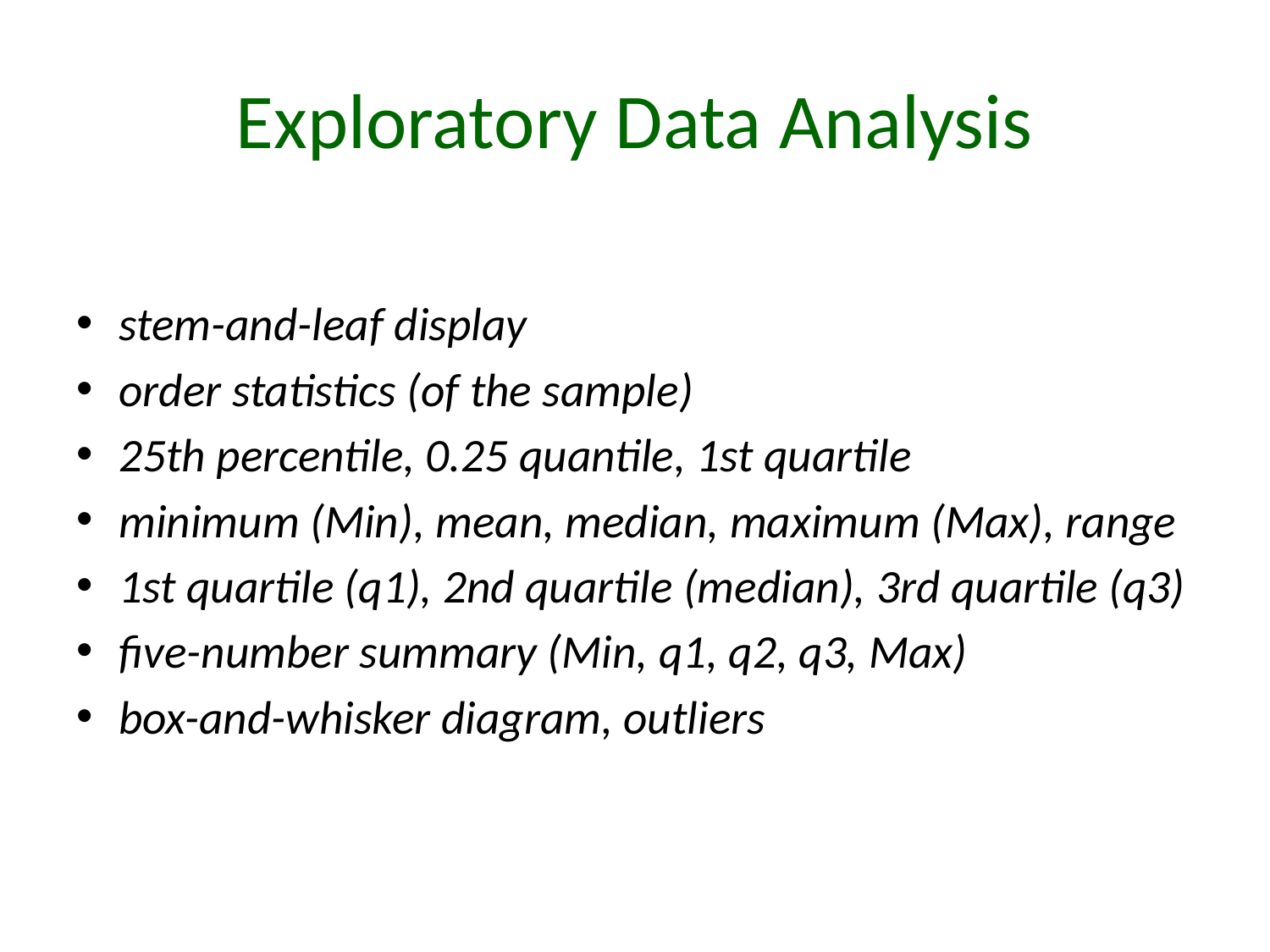

# Exploratory Data Analysis

stem-and-leaf display
order statistics (of the sample)
25th percentile, 0.25 quantile, 1st quartile
minimum (Min), mean, median, maximum (Max), range
1st quartile (q1), 2nd quartile (median), 3rd quartile (q3)
five-number summary (Min, q1, q2, q3, Max)
box-and-whisker diagram, outliers